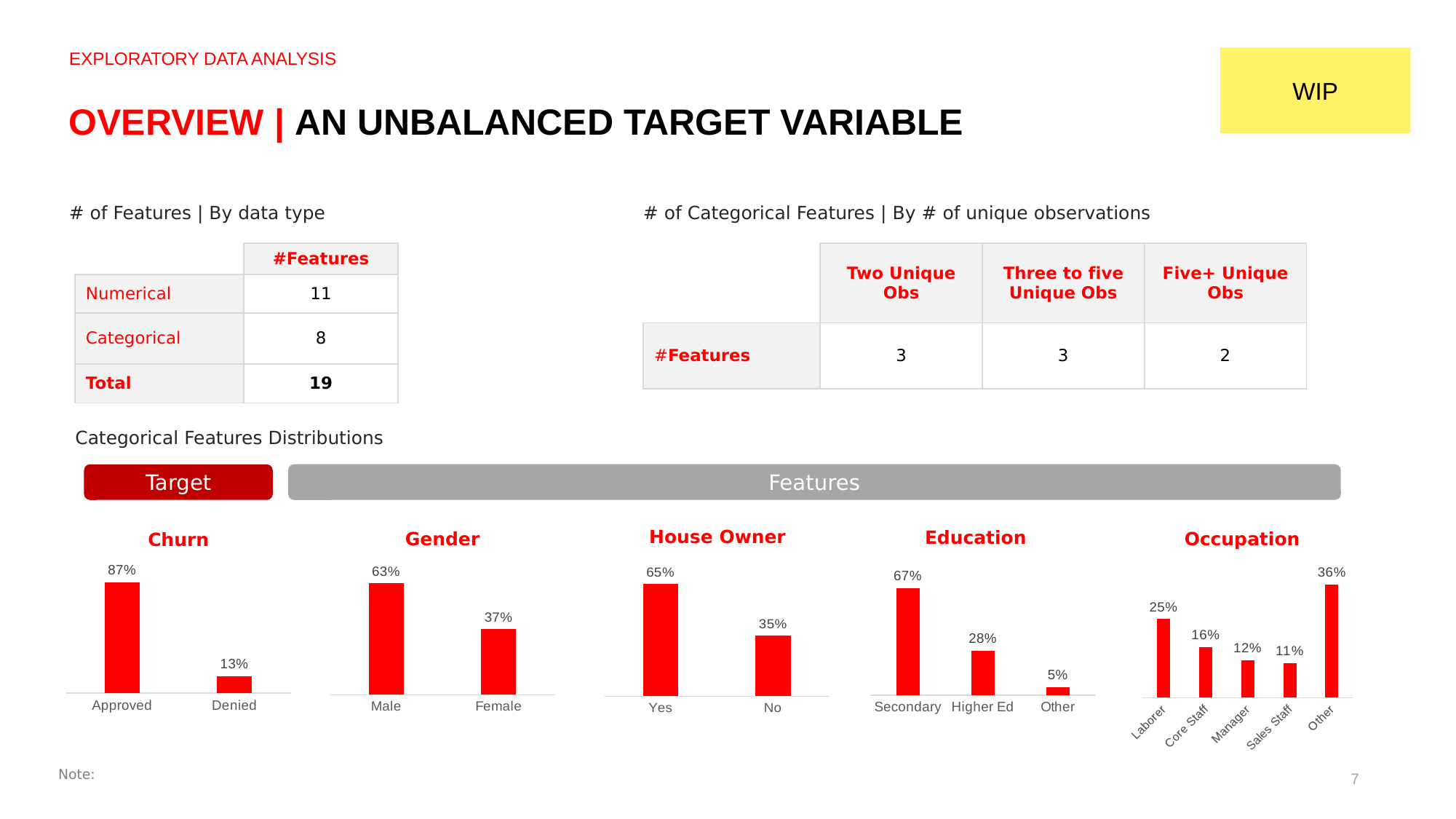

EXPLORATORY DATA ANALYSIS
WIP

# Overview | an unbalanced target variable
# of Categorical Features | By # of unique observations
# of Features | By data type
|  | #Features |
| --- | --- |
| Numerical | 11 |
| Categorical | 8 |
| Total | 19 |
|  | Two Unique Obs | Three to five Unique Obs | Five+ Unique Obs |
| --- | --- | --- | --- |
| #Features | 3 | 3 | 2 |
Categorical Features Distributions
Target
Features
House Owner
Education
Gender
Occupation
Churn

### Chart

| Category | Serie 1 |
|---|---|
| Approved | 0.87 |
| Denied | 0.13 |

### Chart

| Category | Serie 1 |
|---|---|
| Male | 0.63 |
| Female | 0.37 |

### Chart

| Category | Serie 1 |
|---|---|
| Laborer | 0.25 |
| Core Staff | 0.16 |
| Manager | 0.12 |
| Sales Staff | 0.11 |
| Other | 0.36 |

### Chart

| Category | Serie 1 |
|---|---|
| Yes | 0.65 |
| No | 0.35 |

### Chart

| Category | Serie 1 |
|---|---|
| Secondary | 0.67 |
| Higher Ed | 0.28 |
| Other | 0.05 |
Note:
7